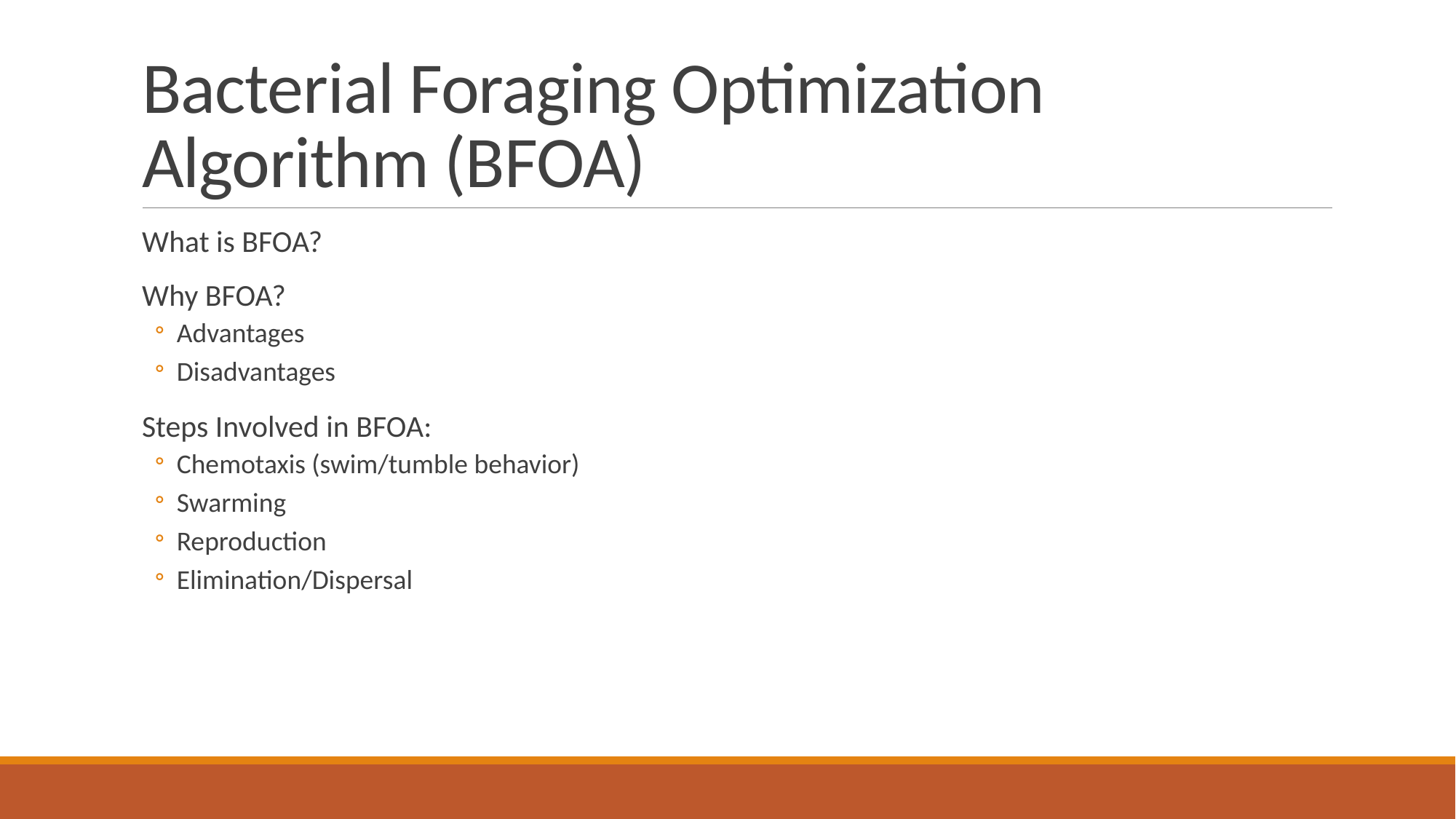

# Bacterial Foraging Optimization Algorithm (BFOA)
What is BFOA?
Why BFOA?
Advantages
Disadvantages
Steps Involved in BFOA:
Chemotaxis (swim/tumble behavior)
Swarming
Reproduction
Elimination/Dispersal